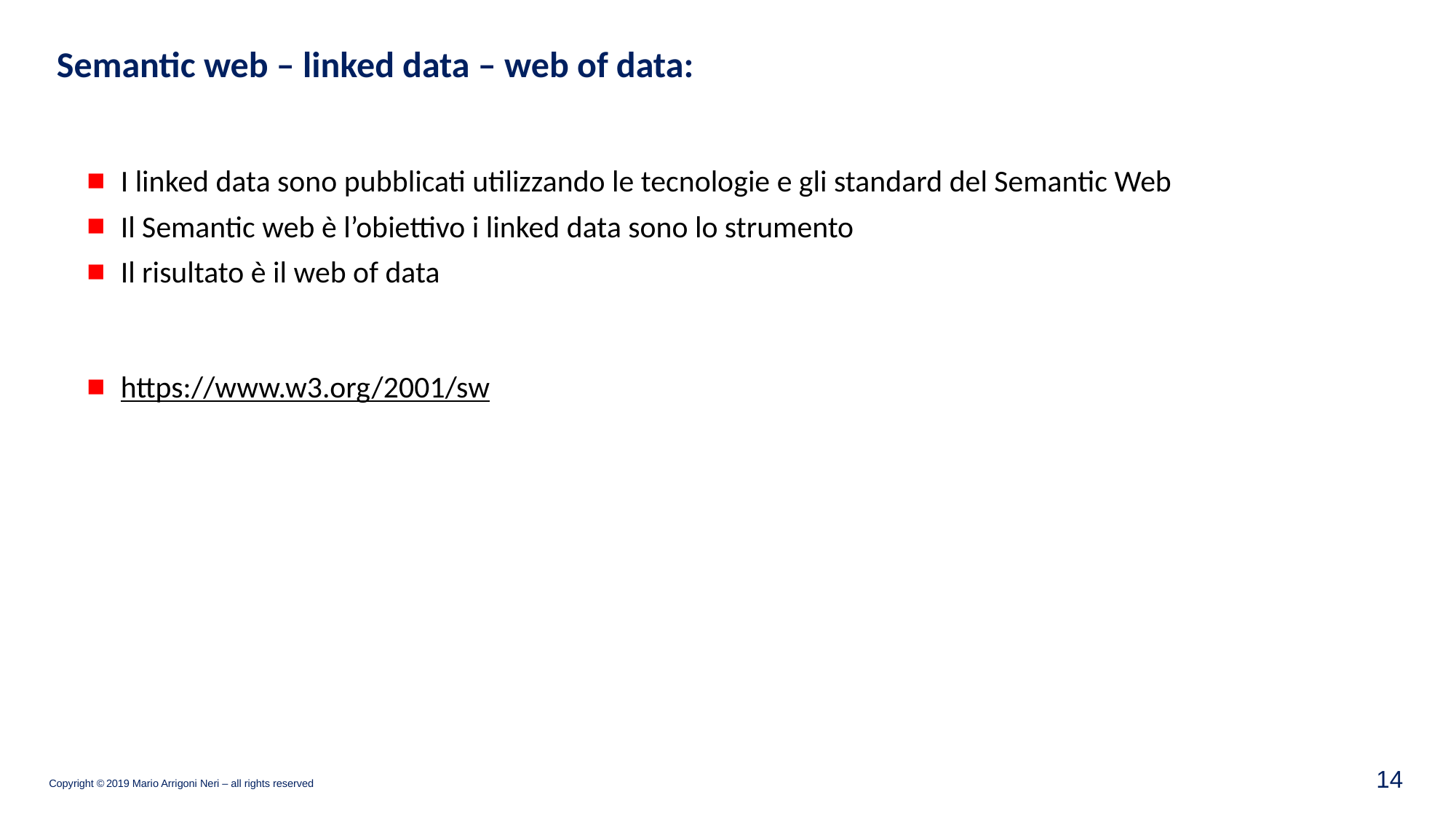

Semantic web – linked data – web of data:

I linked data sono pubblicati utilizzando le tecnologie e gli standard del Semantic Web
Il Semantic web è l’obiettivo i linked data sono lo strumento
Il risultato è il web of data
https://www.w3.org/2001/sw
14